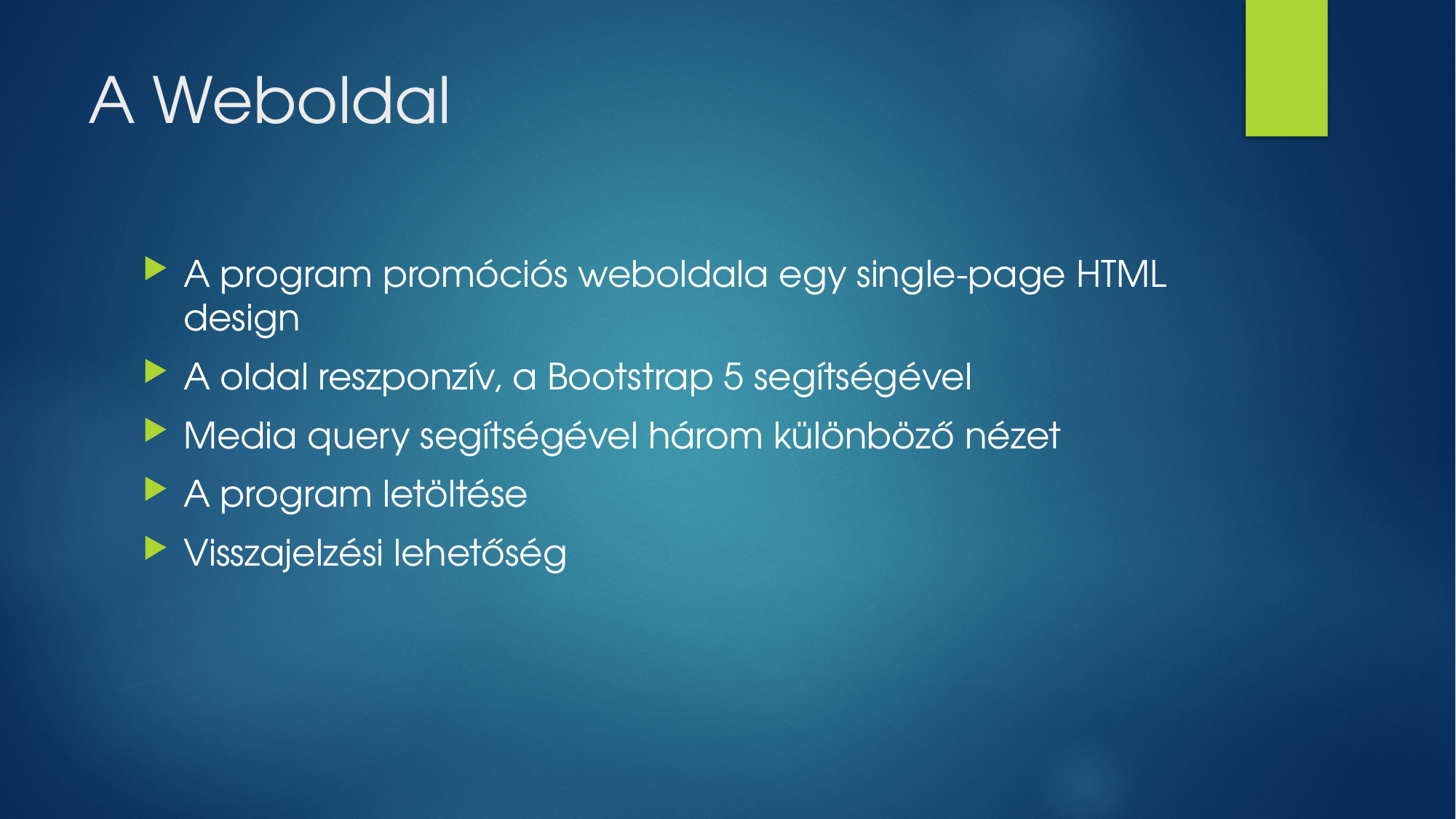

# A Weboldal
A program promóciós weboldala egy single-page HTML design
A oldal reszponzív, a Bootstrap 5 segítségével
Media query segítségével három különböző nézet
A program letöltése
Visszajelzési lehetőség